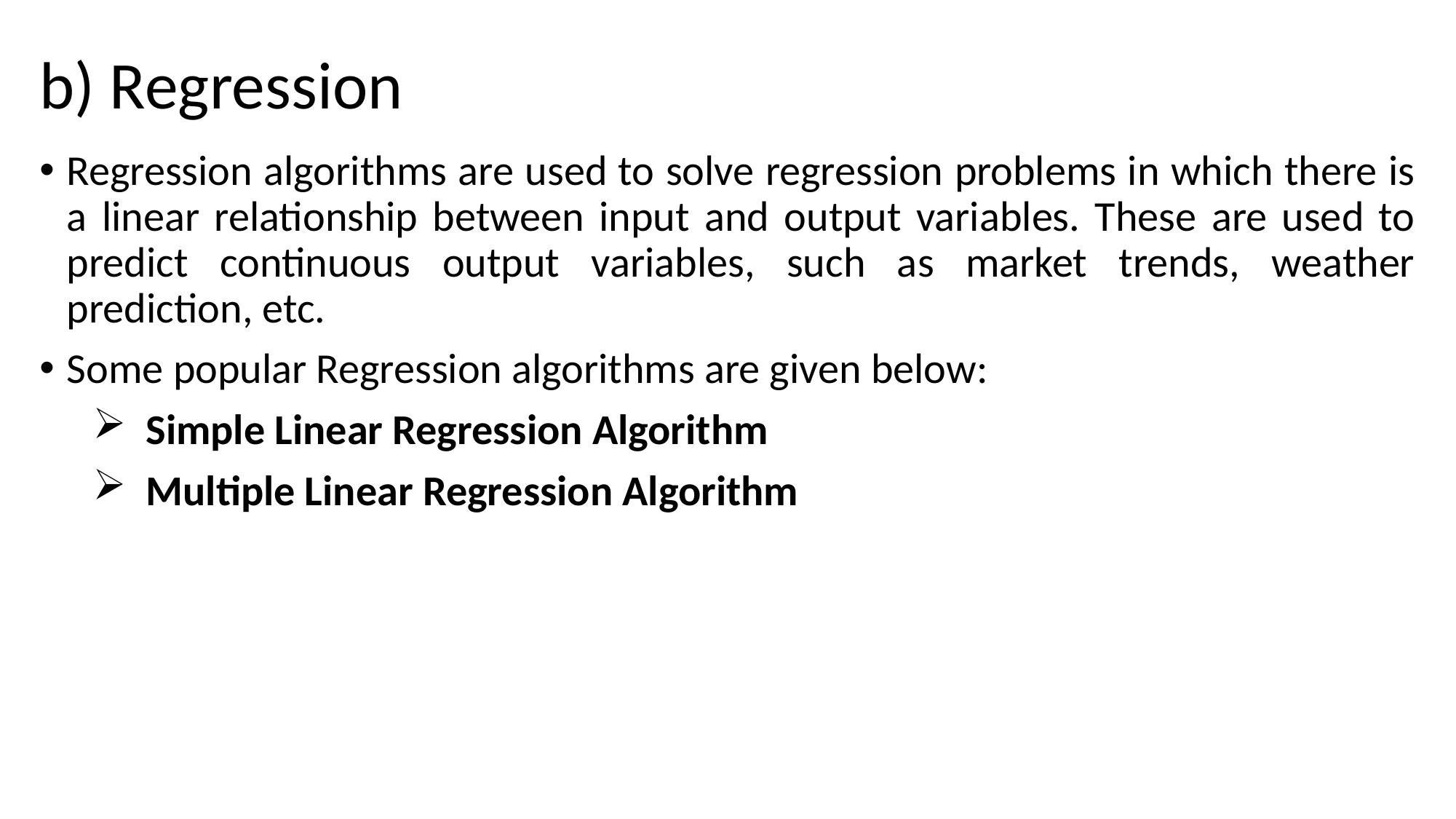

# b) Regression
Regression algorithms are used to solve regression problems in which there is a linear relationship between input and output variables. These are used to predict continuous output variables, such as market trends, weather prediction, etc.
Some popular Regression algorithms are given below:
Simple Linear Regression Algorithm
Multiple Linear Regression Algorithm